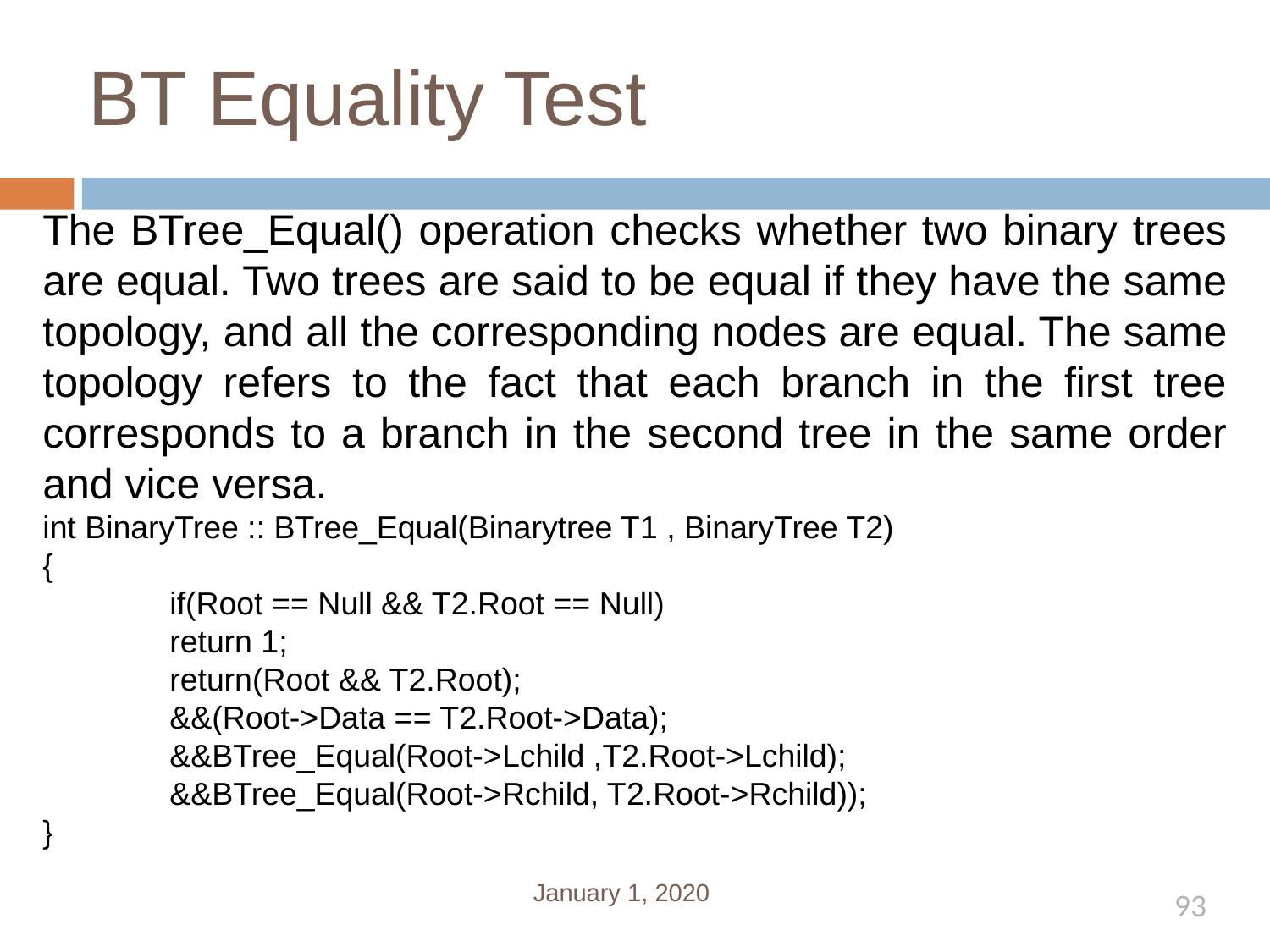

# BT Equality Test
The BTree_Equal() operation checks whether two binary trees are equal. Two trees are said to be equal if they have the same topology, and all the corresponding nodes are equal. The same topology refers to the fact that each branch in the first tree corresponds to a branch in the second tree in the same order and vice versa.
int BinaryTree :: BTree_Equal(Binarytree T1 , BinaryTree T2)
{
	if(Root == Null && T2.Root == Null)
	return 1;
	return(Root && T2.Root);
	&&(Root->Data == T2.Root->Data);
	&&BTree_Equal(Root->Lchild ,T2.Root->Lchild);
	&&BTree_Equal(Root->Rchild, T2.Root->Rchild));
}
January 1, 2020
93